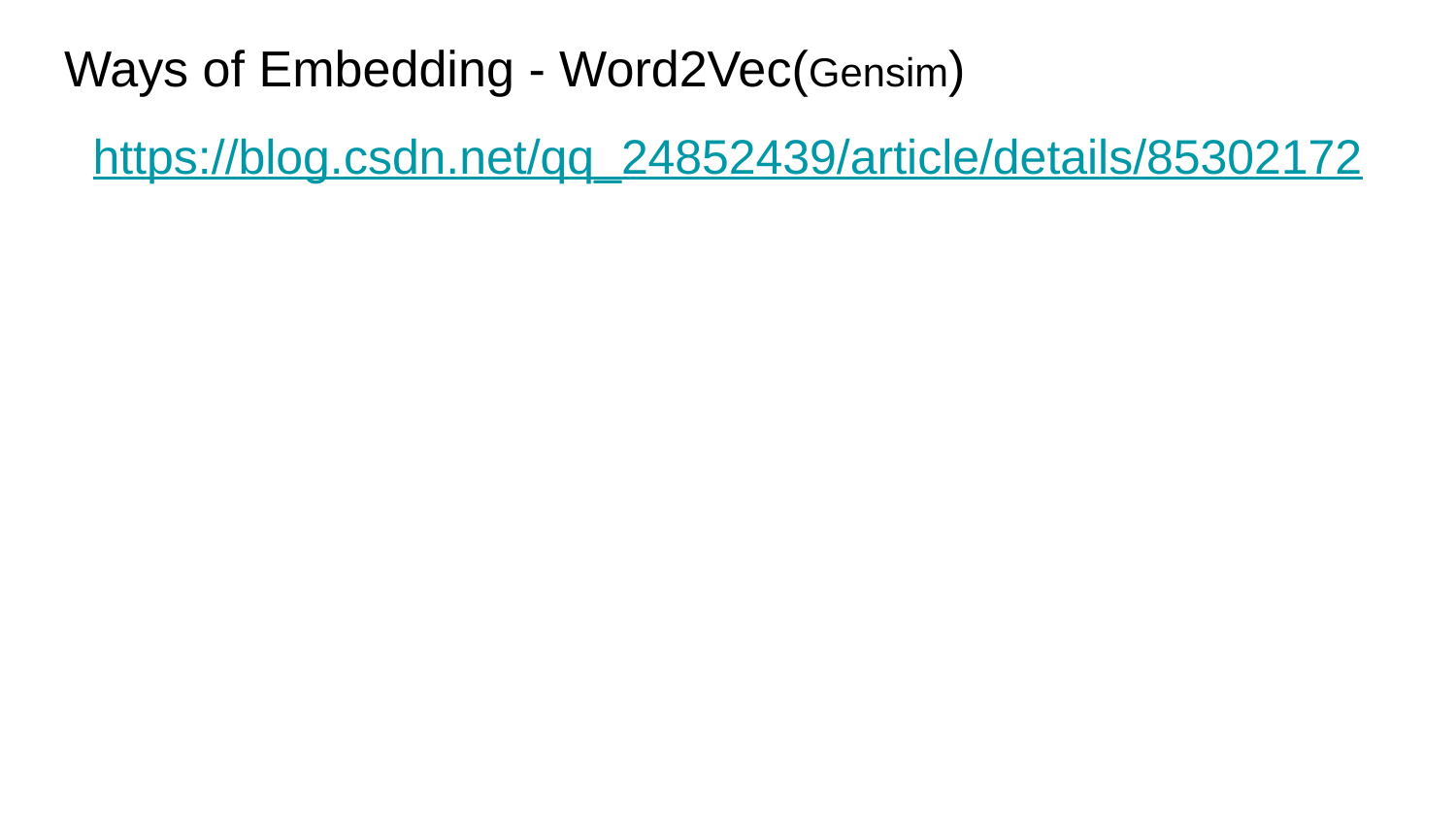

# Ways of Embedding - Word2Vec(Gensim)
https://blog.csdn.net/qq_24852439/article/details/85302172